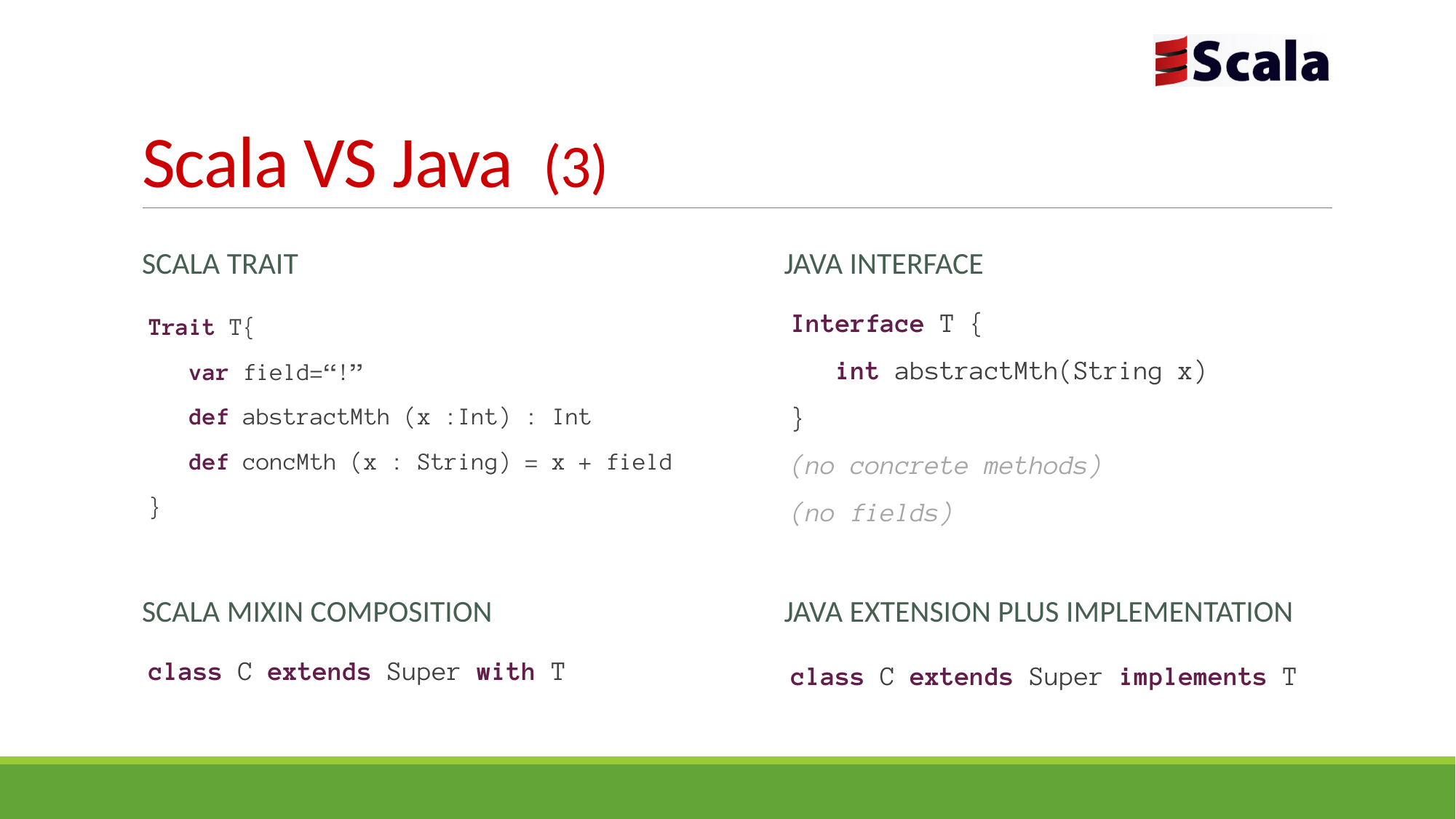

# Scala VS Java  (3)
Scala trait
Java interface
Interface T {
   int abstractMth(String x)
}
(no concrete methods)
(no fields)

Trait T{
   var field=“!”
   def abstractMth (x :Int) : Int
   def concMth (x : String) = x + field
}

Scala mixin composition
java extension plus implementation
class C extends Super with T

class C extends Super implements T